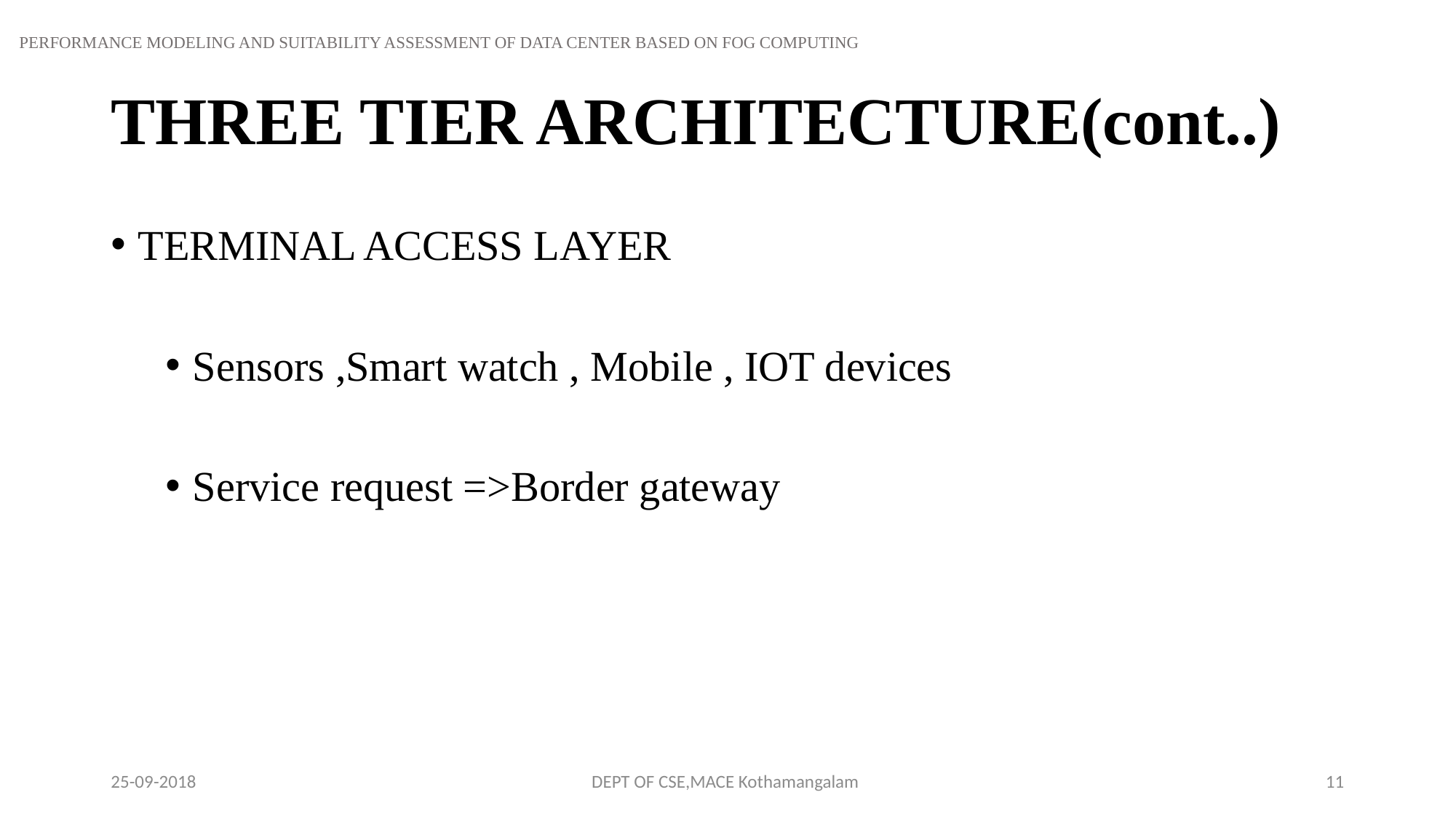

PERFORMANCE MODELING AND SUITABILITY ASSESSMENT OF DATA CENTER BASED ON FOG COMPUTING
# THREE TIER ARCHITECTURE(cont..)
TERMINAL ACCESS LAYER

Sensors ,Smart watch , Mobile , IOT devices

Service request =>Border gateway

25-09-2018
DEPT OF CSE,MACE Kothamangalam
11